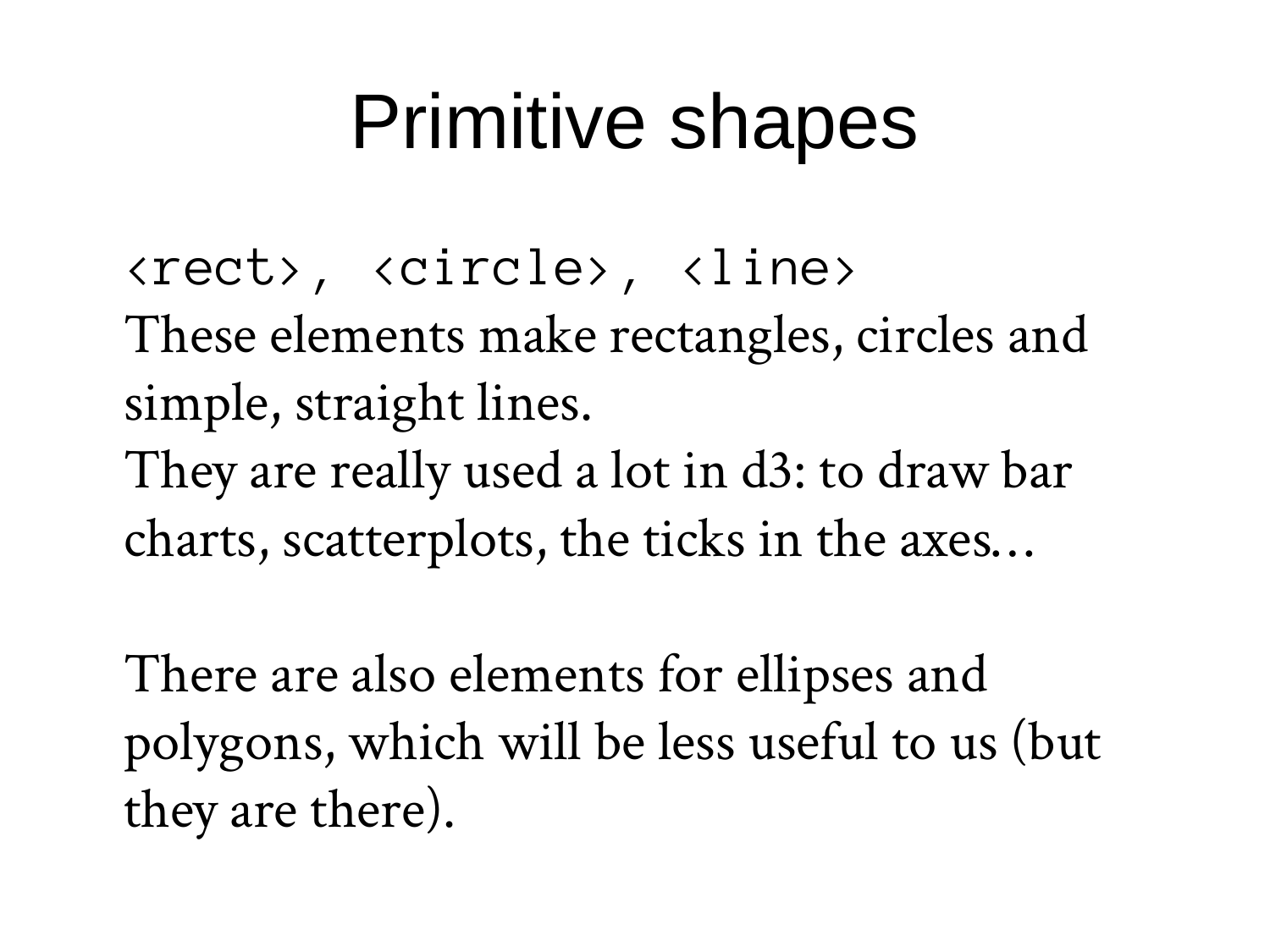

# Primitive shapes
<rect>, <circle>, <line>
These elements make rectangles, circles and simple, straight lines.
They are really used a lot in d3: to draw bar charts, scatterplots, the ticks in the axes…

There are also elements for ellipses and polygons, which will be less useful to us (but they are there).